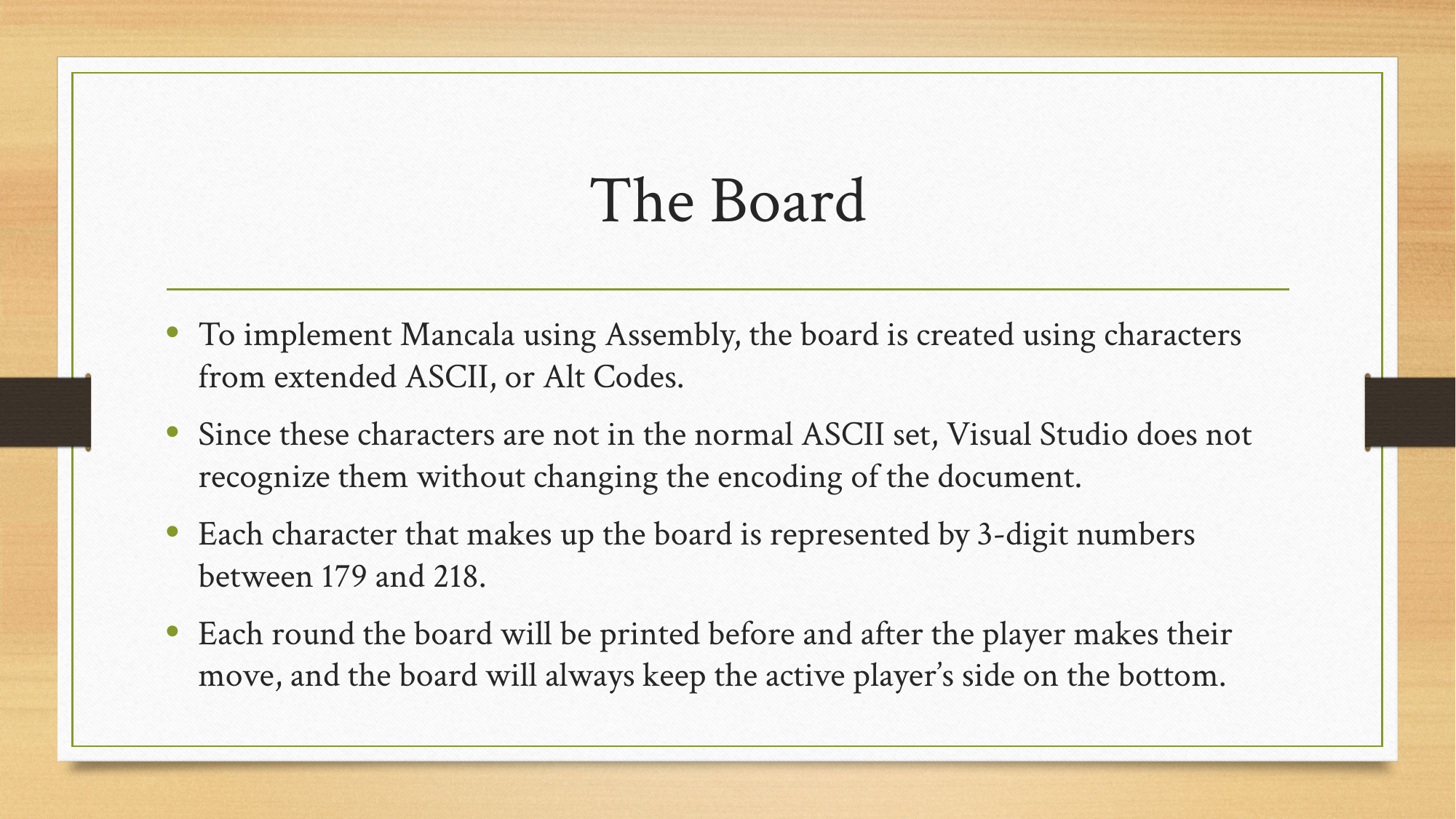

# The Board
To implement Mancala using Assembly, the board is created using characters from extended ASCII, or Alt Codes.
Since these characters are not in the normal ASCII set, Visual Studio does not recognize them without changing the encoding of the document.
Each character that makes up the board is represented by 3-digit numbers between 179 and 218.
Each round the board will be printed before and after the player makes their move, and the board will always keep the active player’s side on the bottom.